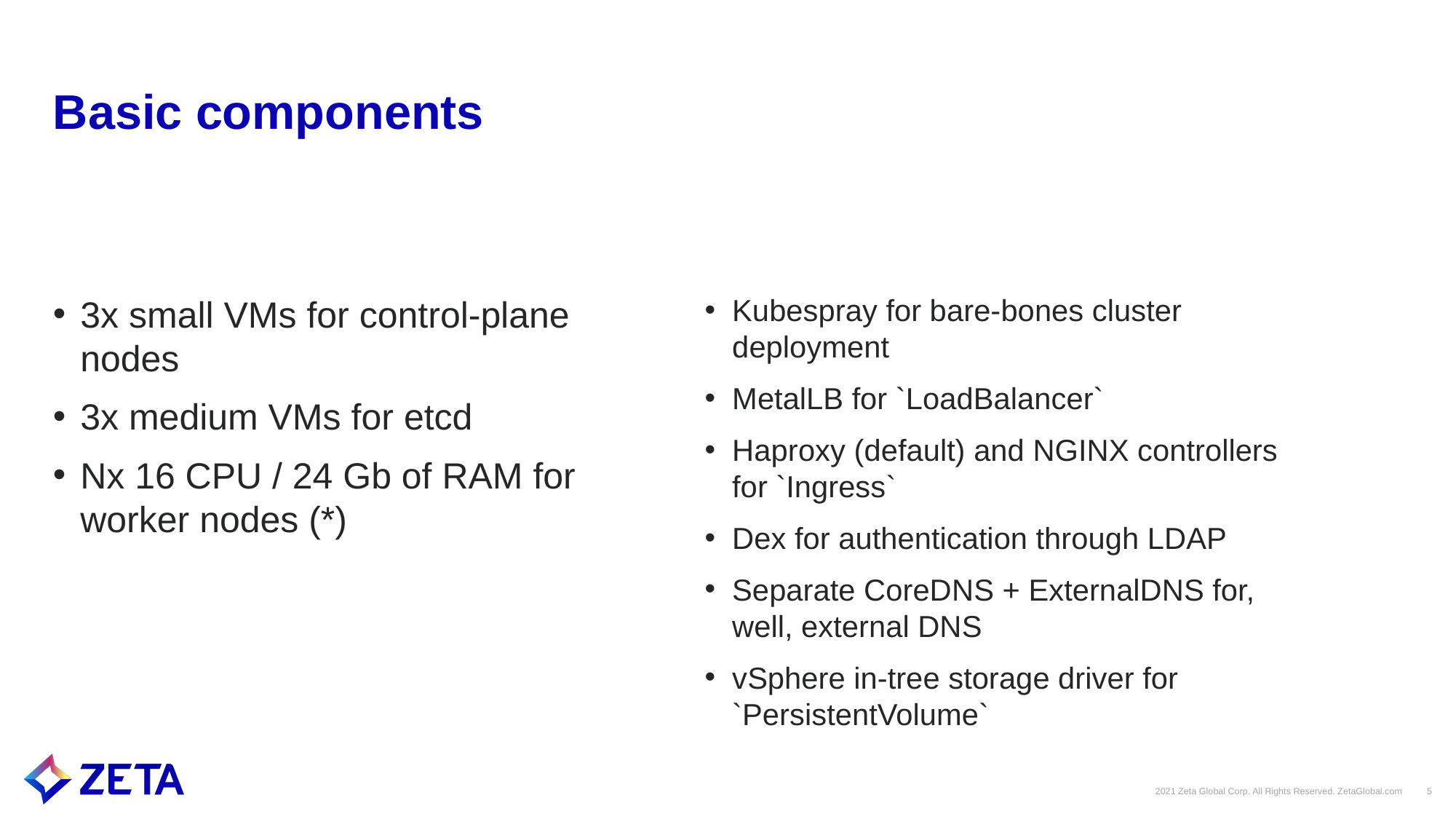

# Basic components

3x small VMs for control-plane nodes
3x medium VMs for etcd
Nx 16 CPU / 24 Gb of RAM for worker nodes (*)
Kubespray for bare-bones cluster deployment
MetalLB for `LoadBalancer`
Haproxy (default) and NGINX controllers for `Ingress`
Dex for authentication through LDAP
Separate CoreDNS + ExternalDNS for, well, external DNS
vSphere in-tree storage driver for `PersistentVolume`